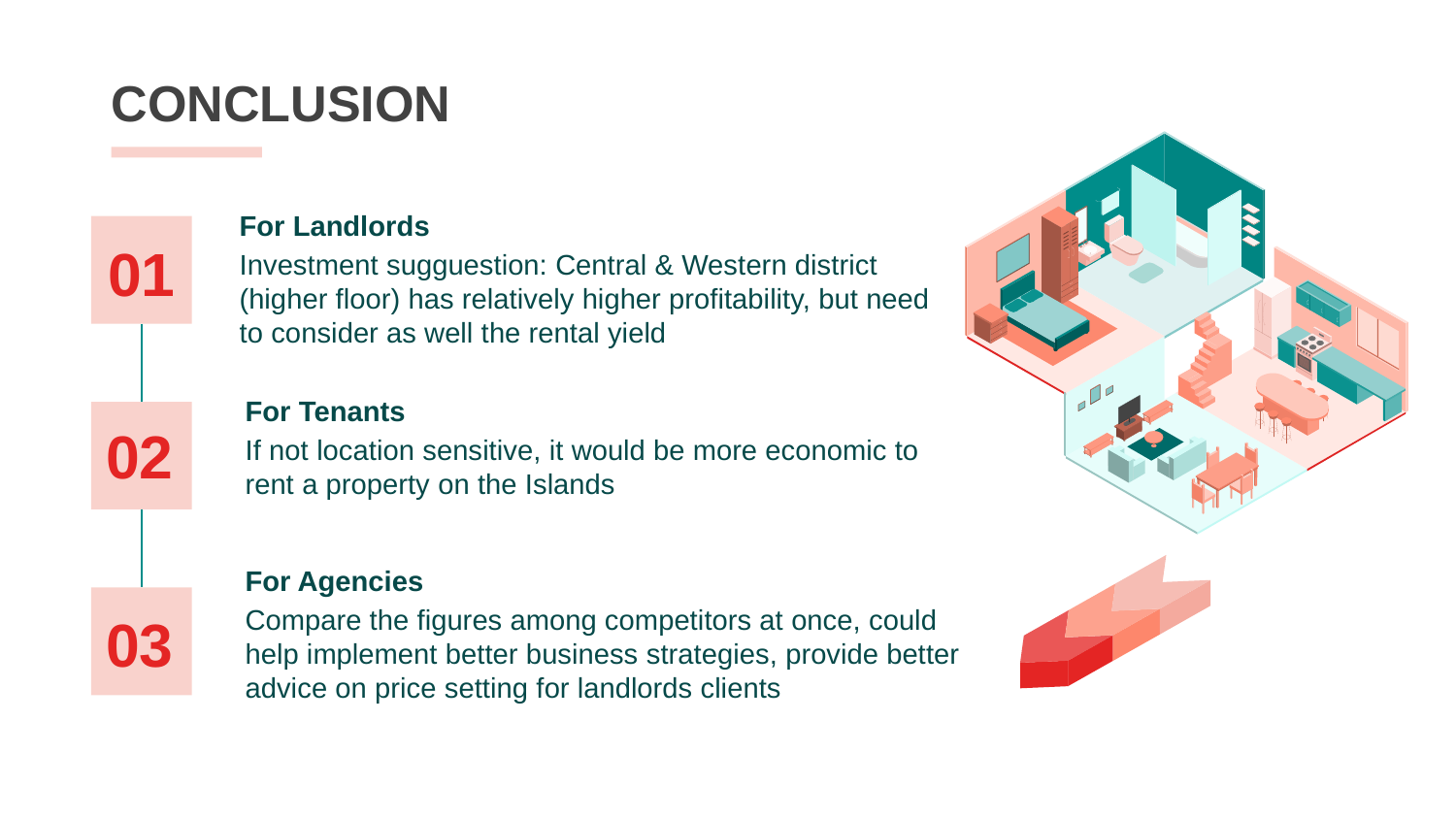

CONCLUSION

For Landlords

Investment sugguestion: Central & Western district (higher floor) has relatively higher profitability, but need to consider as well the rental yield
01
For Tenants

If not location sensitive, it would be more economic to rent a property on the Islands
02
For Agencies

Compare the figures among competitors at once, could help implement better business strategies, provide better advice on price setting for landlords clients
03